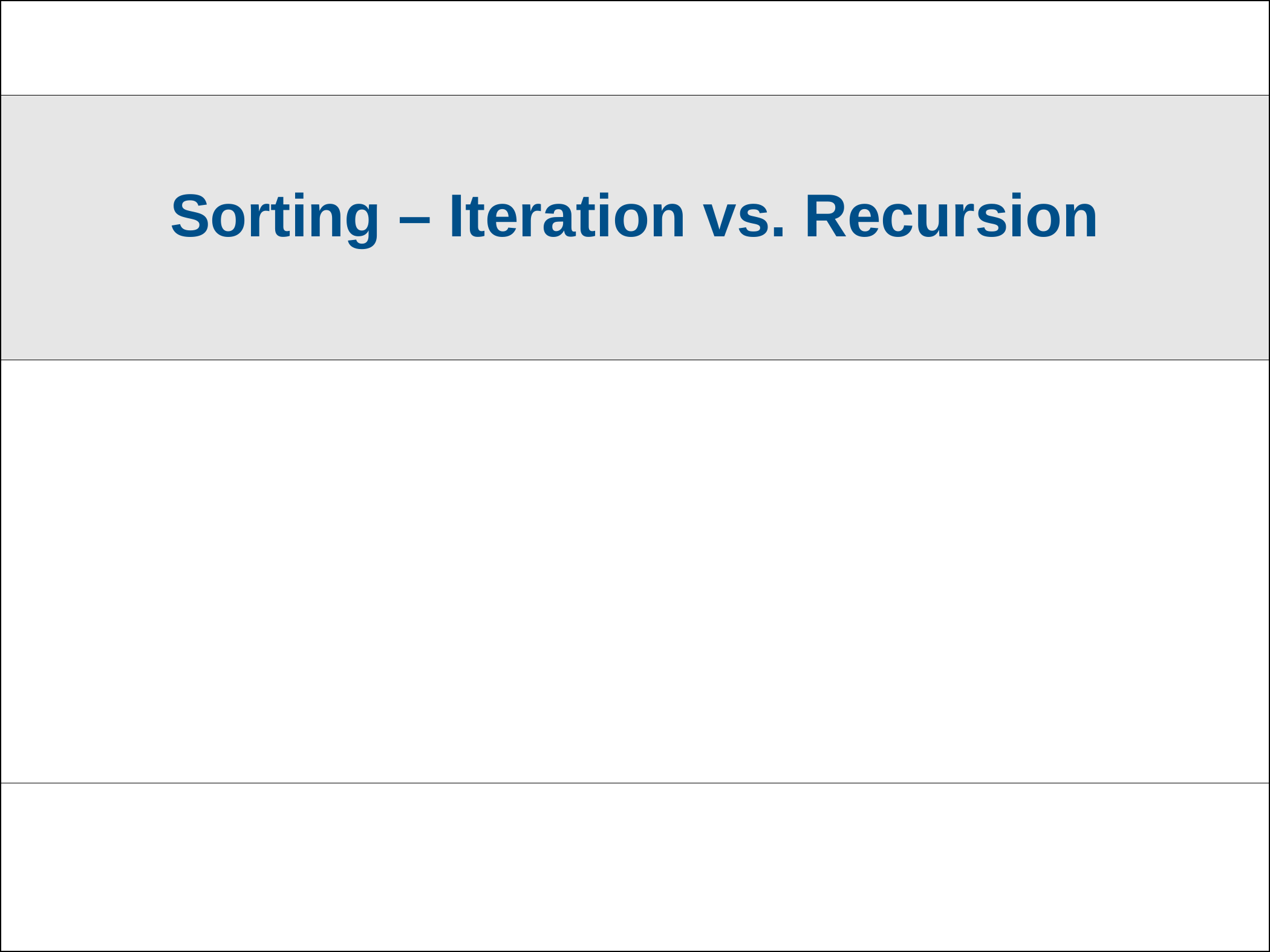

|  |
| --- |
| Sorting – Iteration vs. Recursion |
|  |
|  |